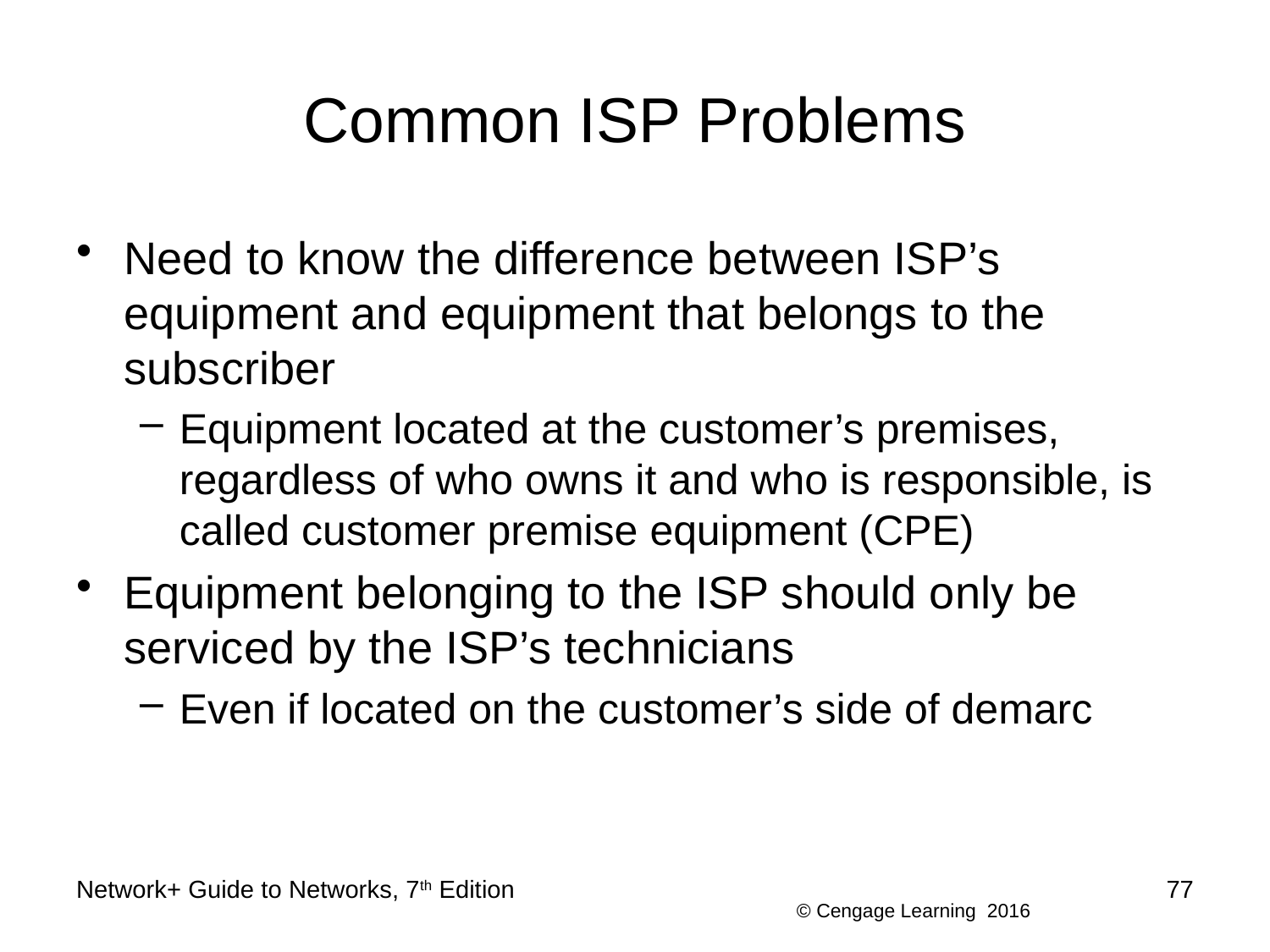

# Common ISP Problems
Need to know the difference between ISP’s equipment and equipment that belongs to the subscriber
Equipment located at the customer’s premises, regardless of who owns it and who is responsible, is called customer premise equipment (CPE)
Equipment belonging to the ISP should only be serviced by the ISP’s technicians
Even if located on the customer’s side of demarc
Network+ Guide to Networks, 7th Edition
77